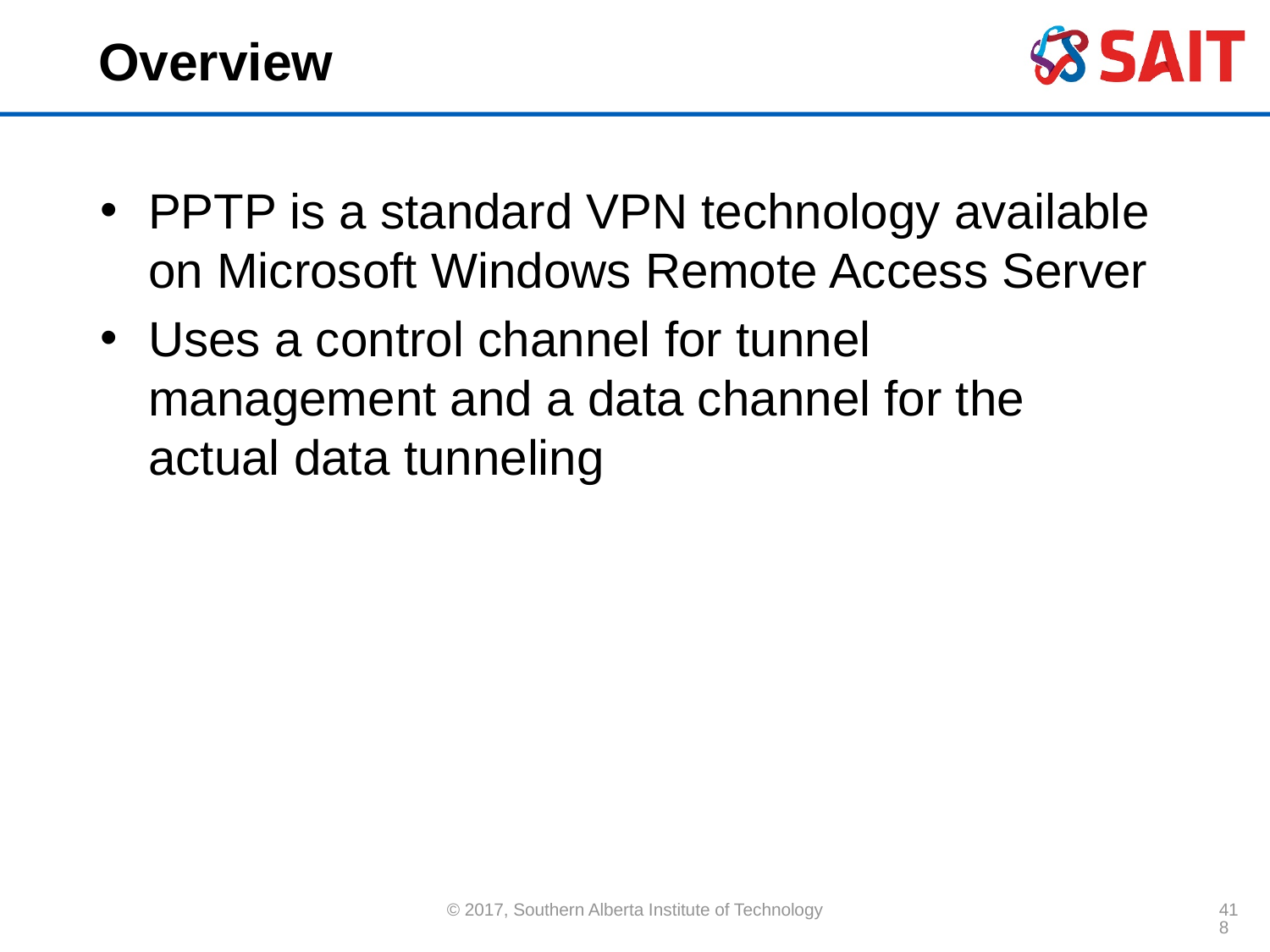

# Overview
PPTP is a standard VPN technology available on Microsoft Windows Remote Access Server
Uses a control channel for tunnel management and a data channel for the actual data tunneling